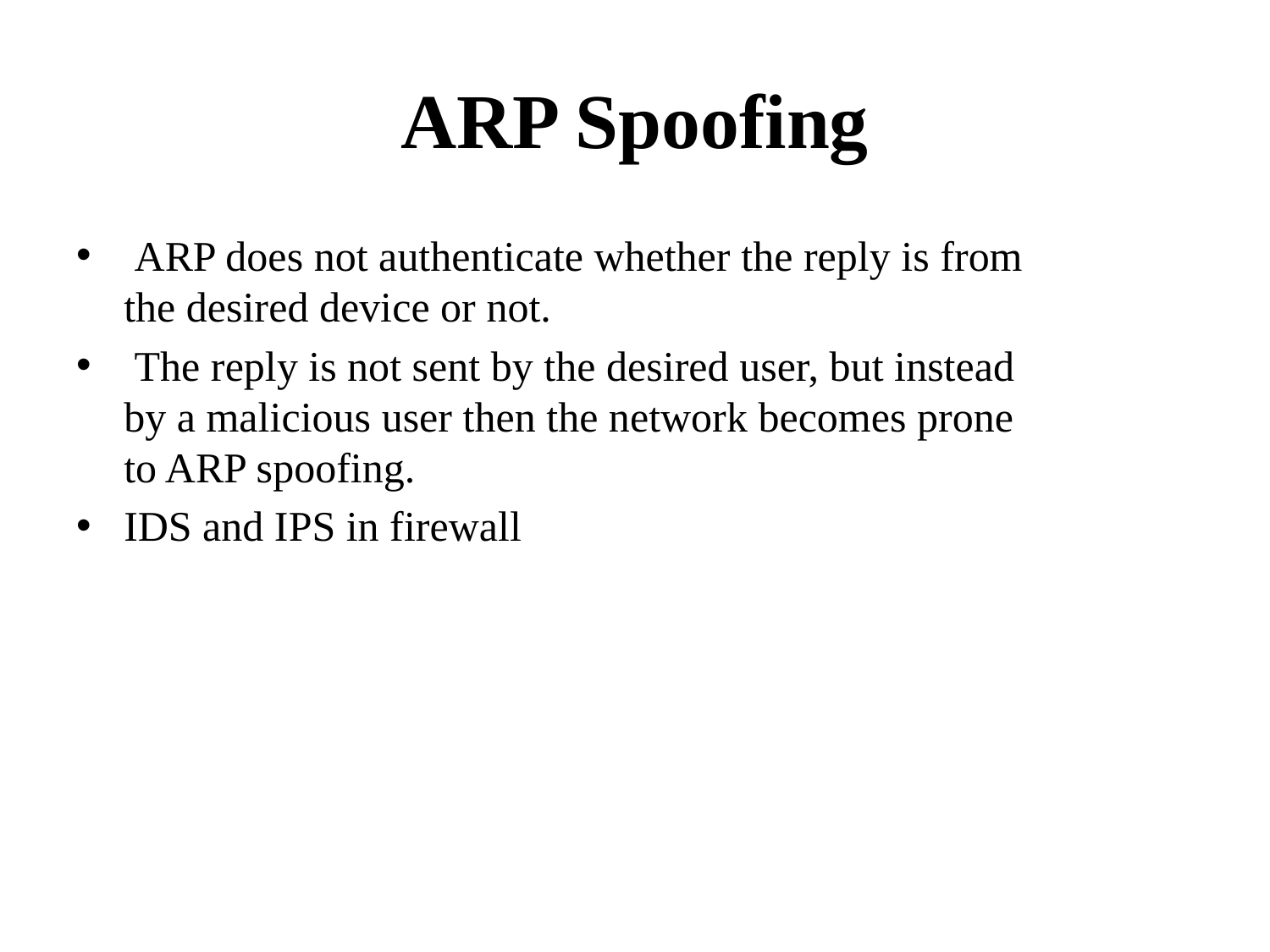

# ARP Spoofing
 ARP does not authenticate whether the reply is from
the desired device or not.
 The reply is not sent by the desired user, but instead
by a malicious user then the network becomes prone
to ARP spoofing.
IDS and IPS in firewall